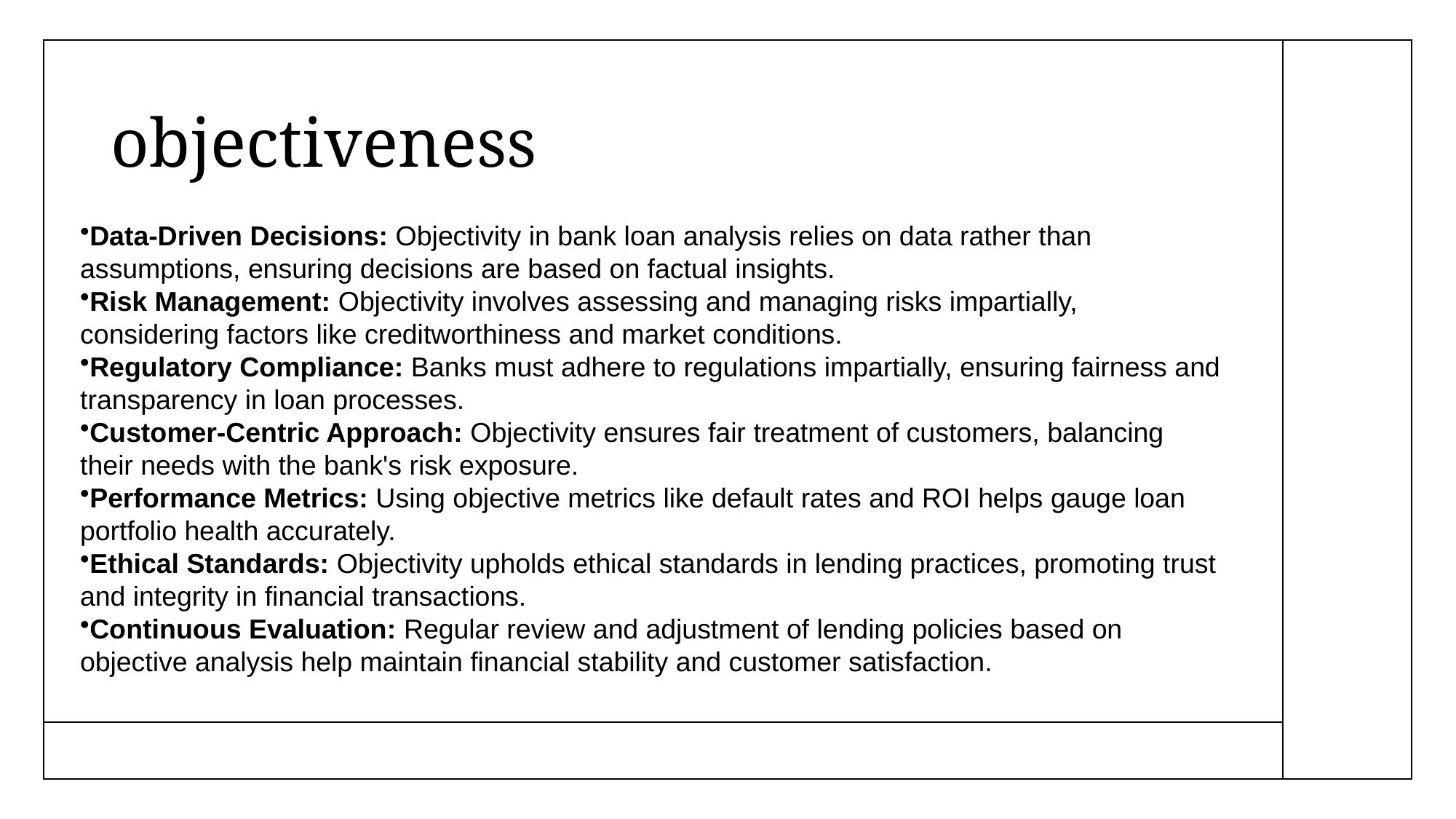

# objectiveness
Data-Driven Decisions: Objectivity in bank loan analysis relies on data rather than assumptions, ensuring decisions are based on factual insights.
Risk Management: Objectivity involves assessing and managing risks impartially, considering factors like creditworthiness and market conditions.
Regulatory Compliance: Banks must adhere to regulations impartially, ensuring fairness and transparency in loan processes.
Customer-Centric Approach: Objectivity ensures fair treatment of customers, balancing their needs with the bank's risk exposure.
Performance Metrics: Using objective metrics like default rates and ROI helps gauge loan portfolio health accurately.
Ethical Standards: Objectivity upholds ethical standards in lending practices, promoting trust and integrity in financial transactions.
Continuous Evaluation: Regular review and adjustment of lending policies based on objective analysis help maintain financial stability and customer satisfaction.